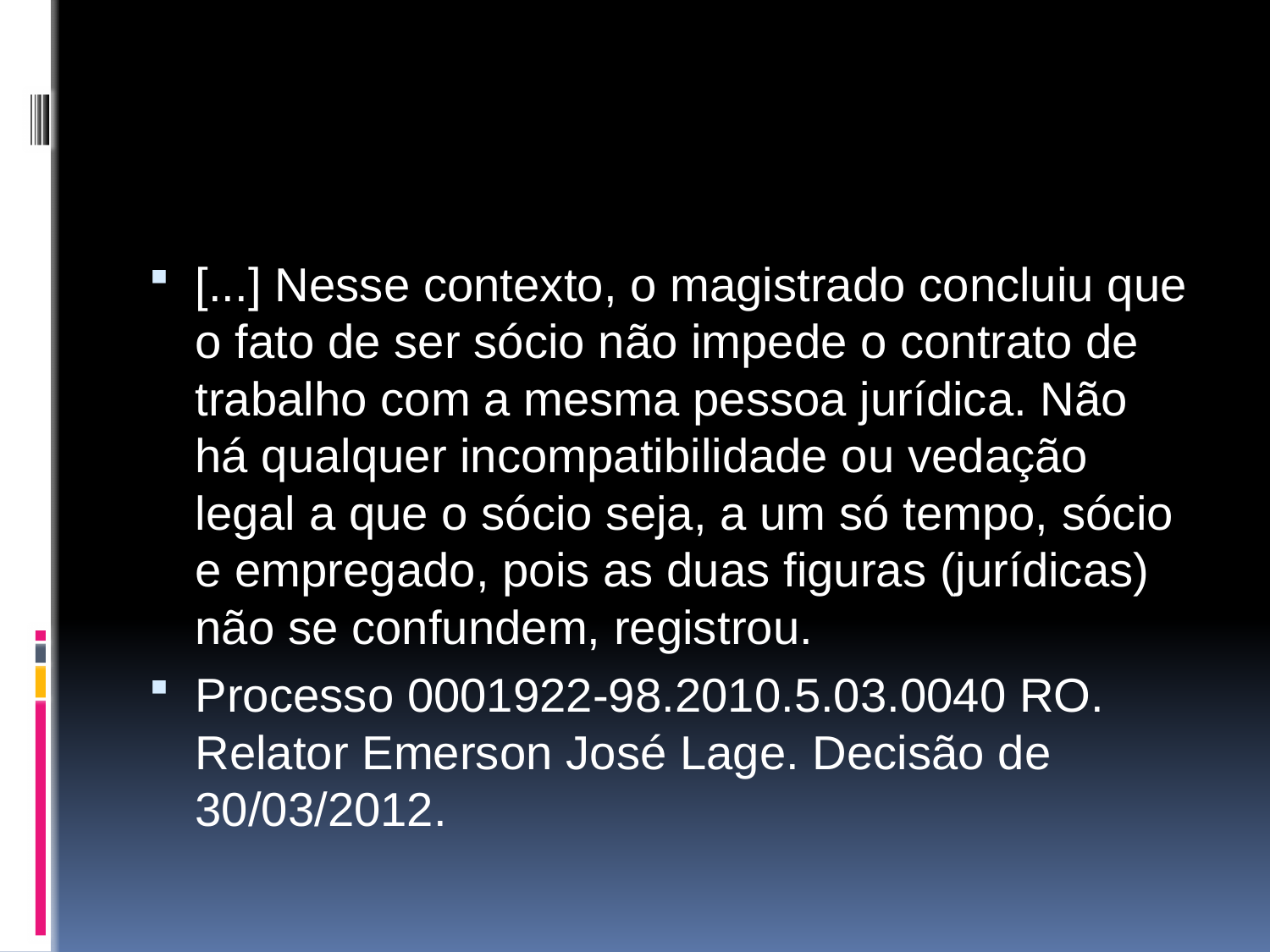

#
[...] Nesse contexto, o magistrado concluiu que o fato de ser sócio não impede o contrato de trabalho com a mesma pessoa jurídica. Não há qualquer incompatibilidade ou vedação legal a que o sócio seja, a um só tempo, sócio e empregado, pois as duas figuras (jurídicas) não se confundem, registrou.
Processo 0001922-98.2010.5.03.0040 RO. Relator Emerson José Lage. Decisão de 30/03/2012.